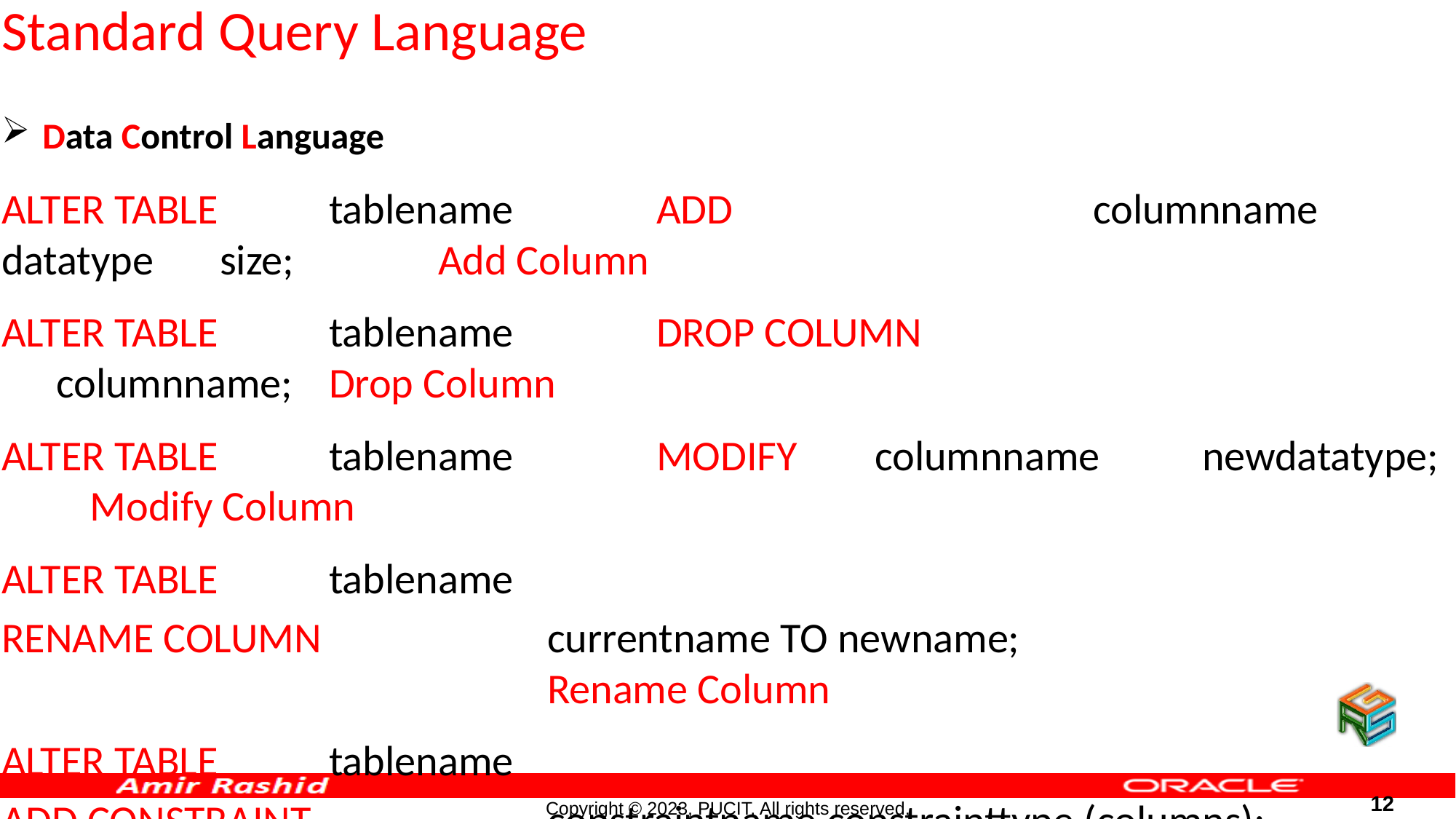

# Standard Query Language
Data Control Language

ALTER TABLE		tablename		ADD				columnname	datatype	size;		Add Column

ALTER TABLE		tablename		DROP COLUMN						columnname; 	Drop Column

ALTER TABLE		tablename		MODIFY	columnname	newdatatype;		Modify Column

ALTER TABLE		tablename
RENAME COLUMN			currentname TO newname;											Rename Column

ALTER TABLE		tablename
ADD CONSTRAINT			constraintname constrainttype (columns);		Add Constraint

ALTER TABLE		tablename	DROP	 constrainttype constraintname;		Drop Constraint
12